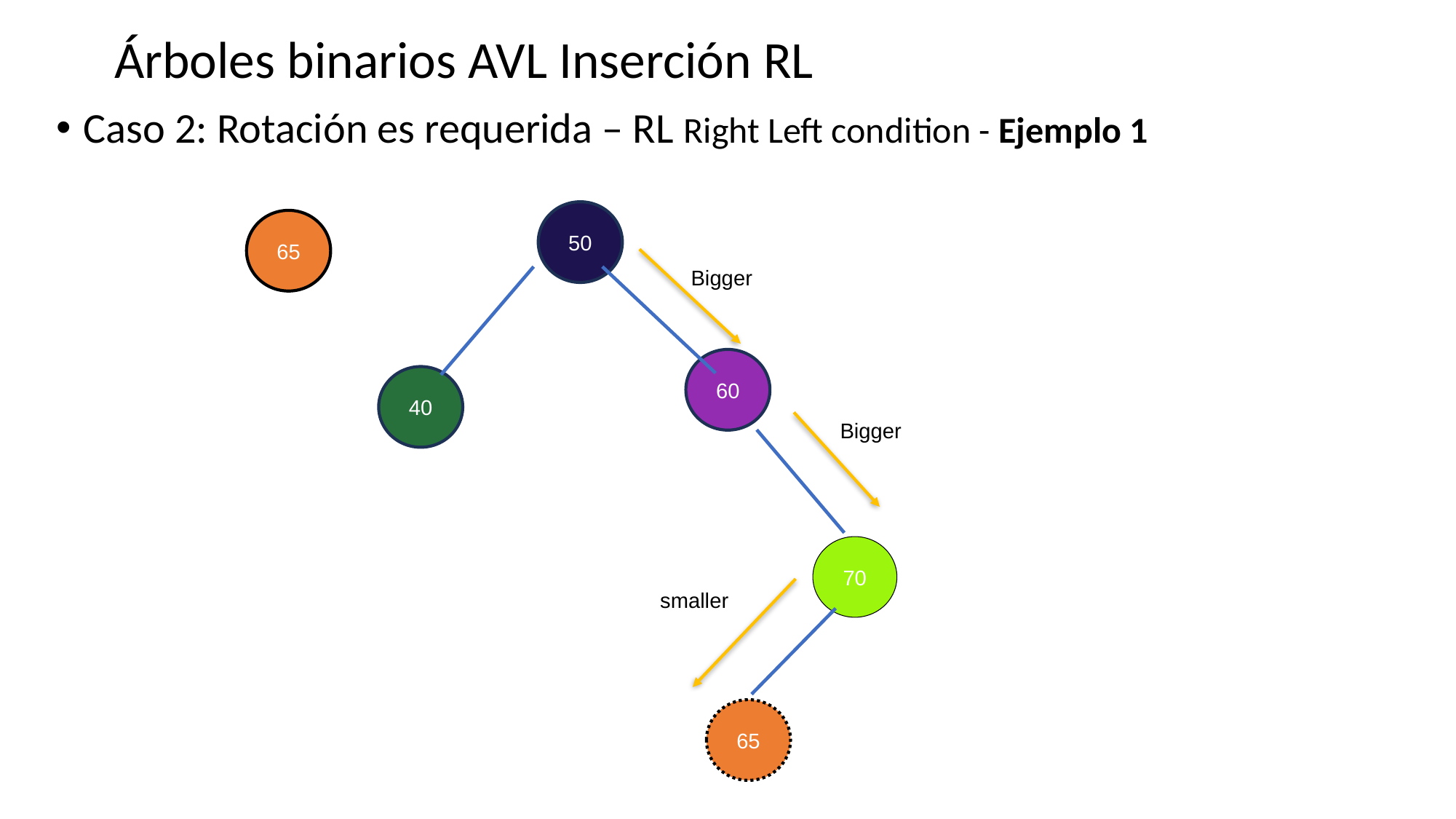

# Árboles binarios AVL Inserción RL
Caso 2: Rotación es requerida – RL Right Left condition - Ejemplo 1
50
65
Bigger
60
40
Bigger
70
smaller
65